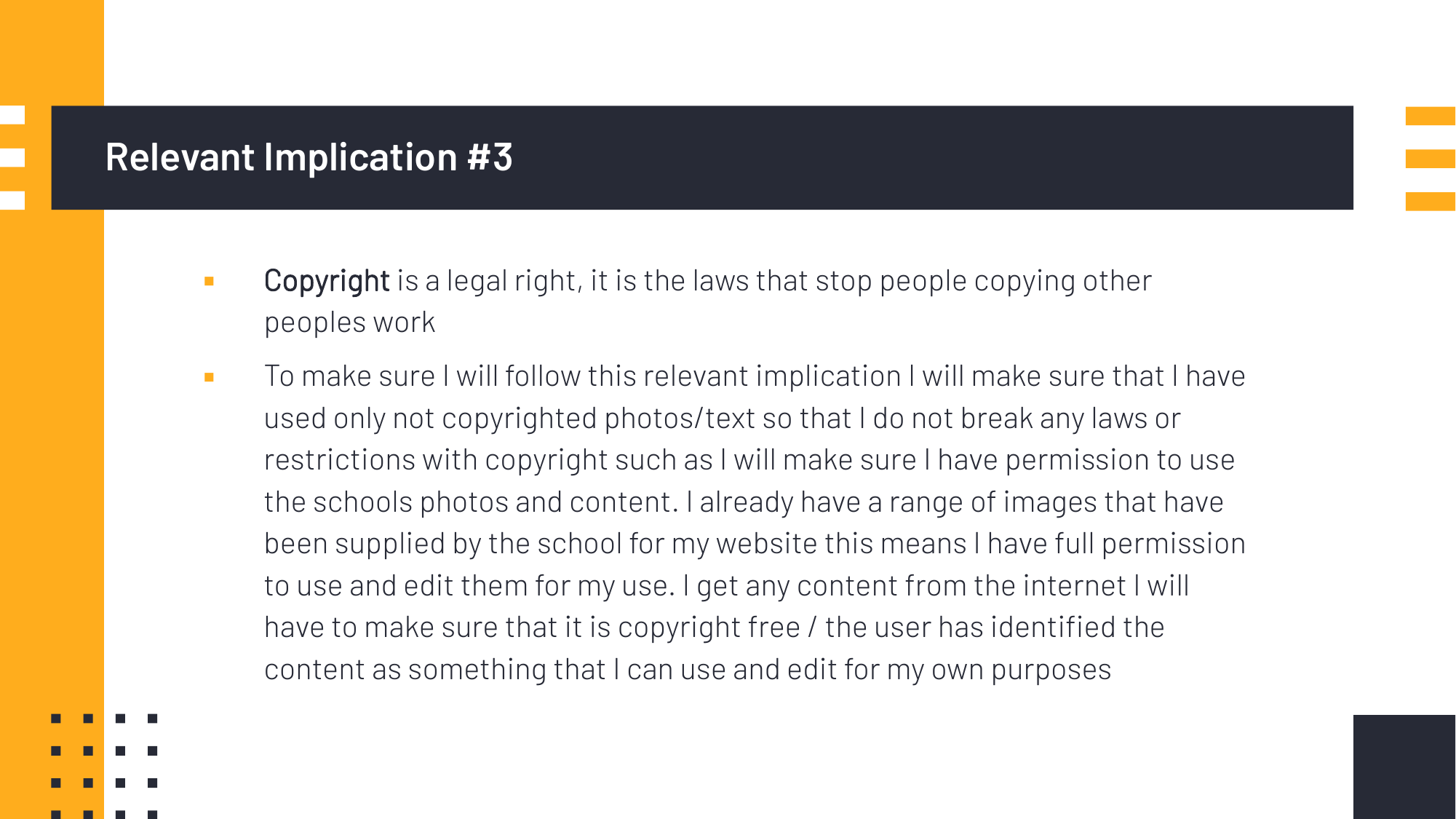

# Relevant Implication #3
Copyright is a legal right, it is the laws that stop people copying other peoples work
To make sure I will follow this relevant implication I will make sure that I have used only not copyrighted photos/text so that I do not break any laws or restrictions with copyright such as I will make sure I have permission to use the schools photos and content. I already have a range of images that have been supplied by the school for my website this means I have full permission to use and edit them for my use. I get any content from the internet I will have to make sure that it is copyright free / the user has identified the content as something that I can use and edit for my own purposes